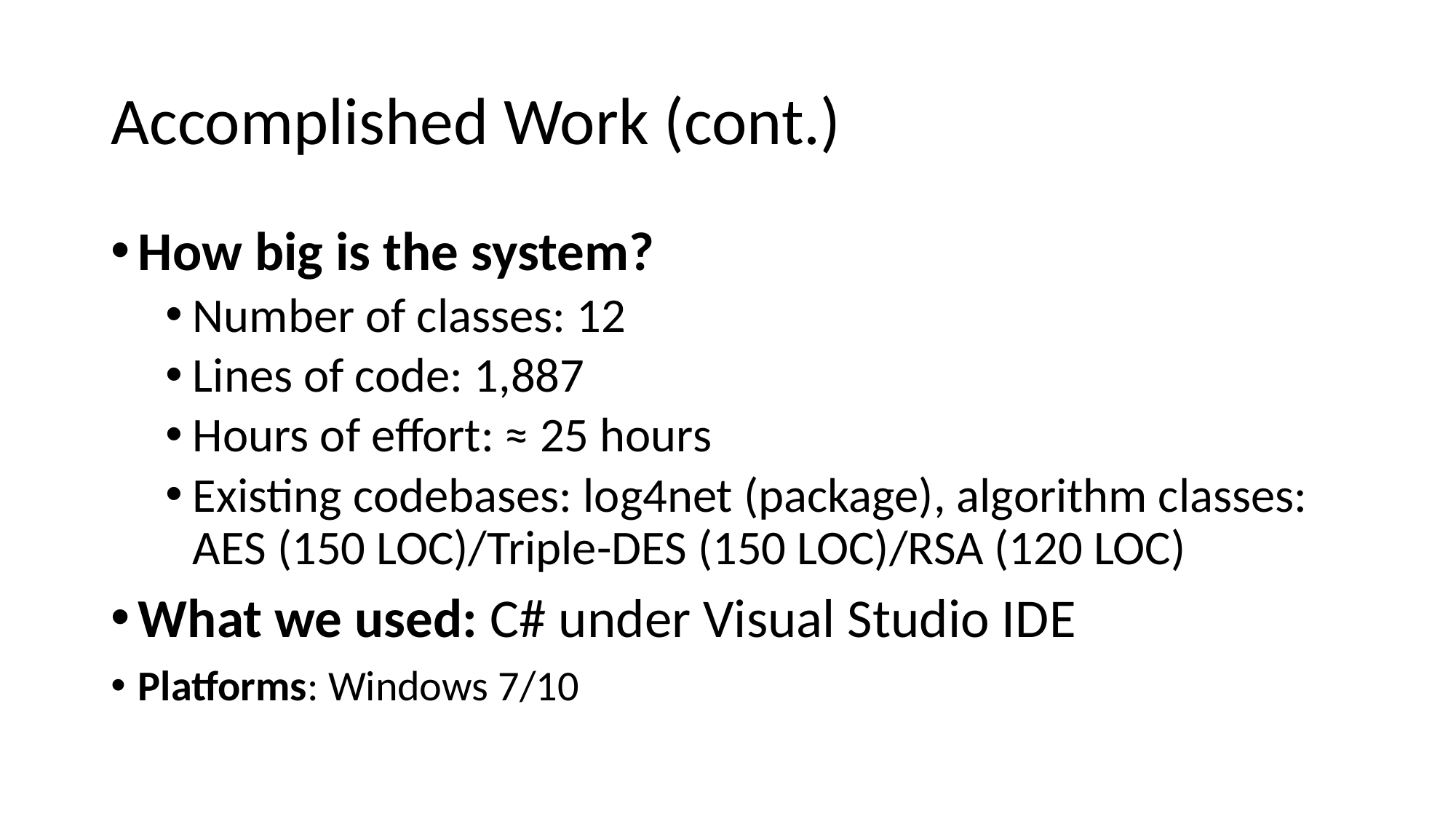

# Accomplished Work (cont.)
How big is the system?
Number of classes: 12
Lines of code: 1,887
Hours of effort: ≈ 25 hours
Existing codebases: log4net (package), algorithm classes: AES (150 LOC)/Triple-DES (150 LOC)/RSA (120 LOC)
What we used: C# under Visual Studio IDE
Platforms: Windows 7/10